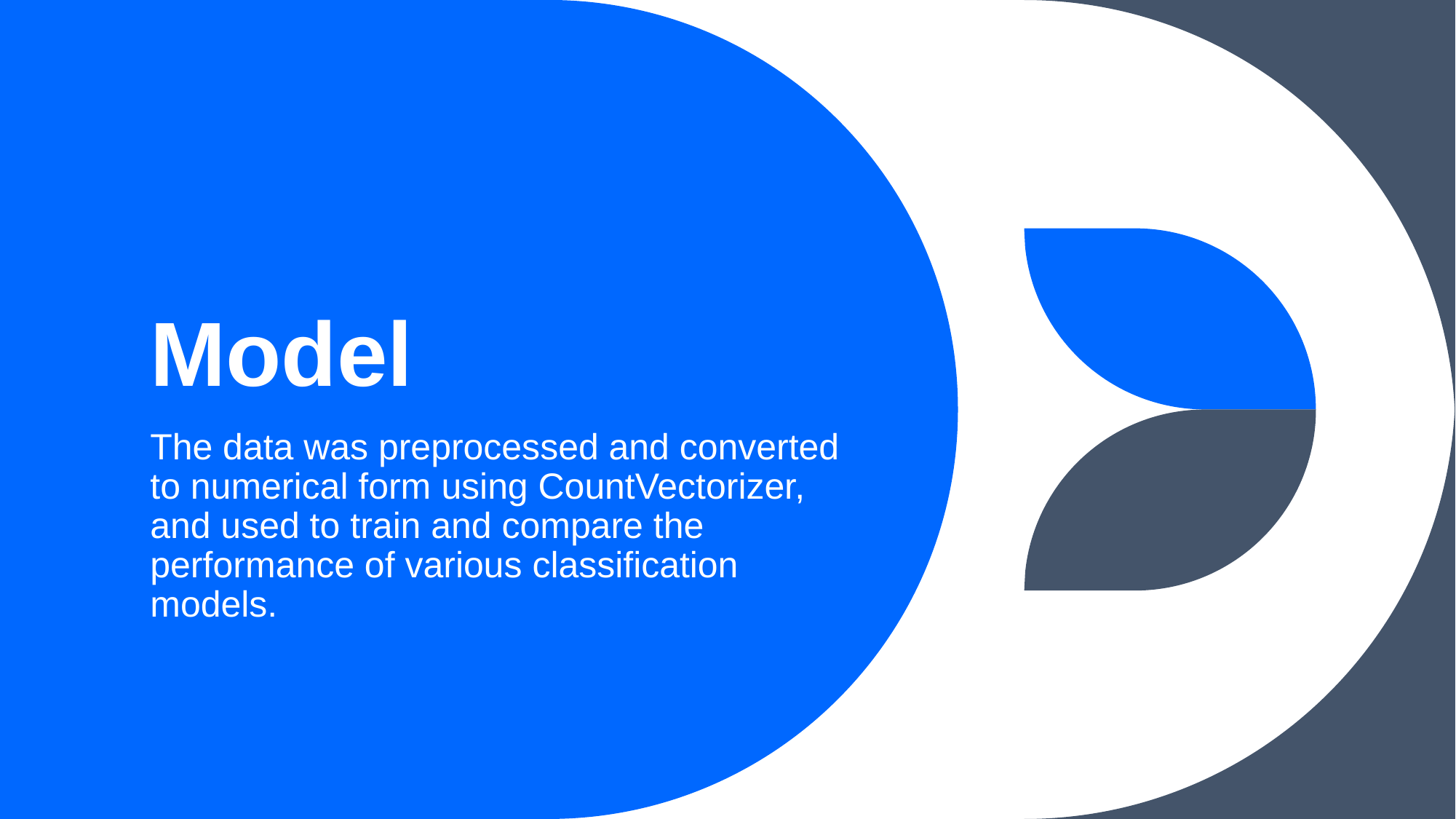

# Model
The data was preprocessed and converted to numerical form using CountVectorizer, and used to train and compare the performance of various classification models.